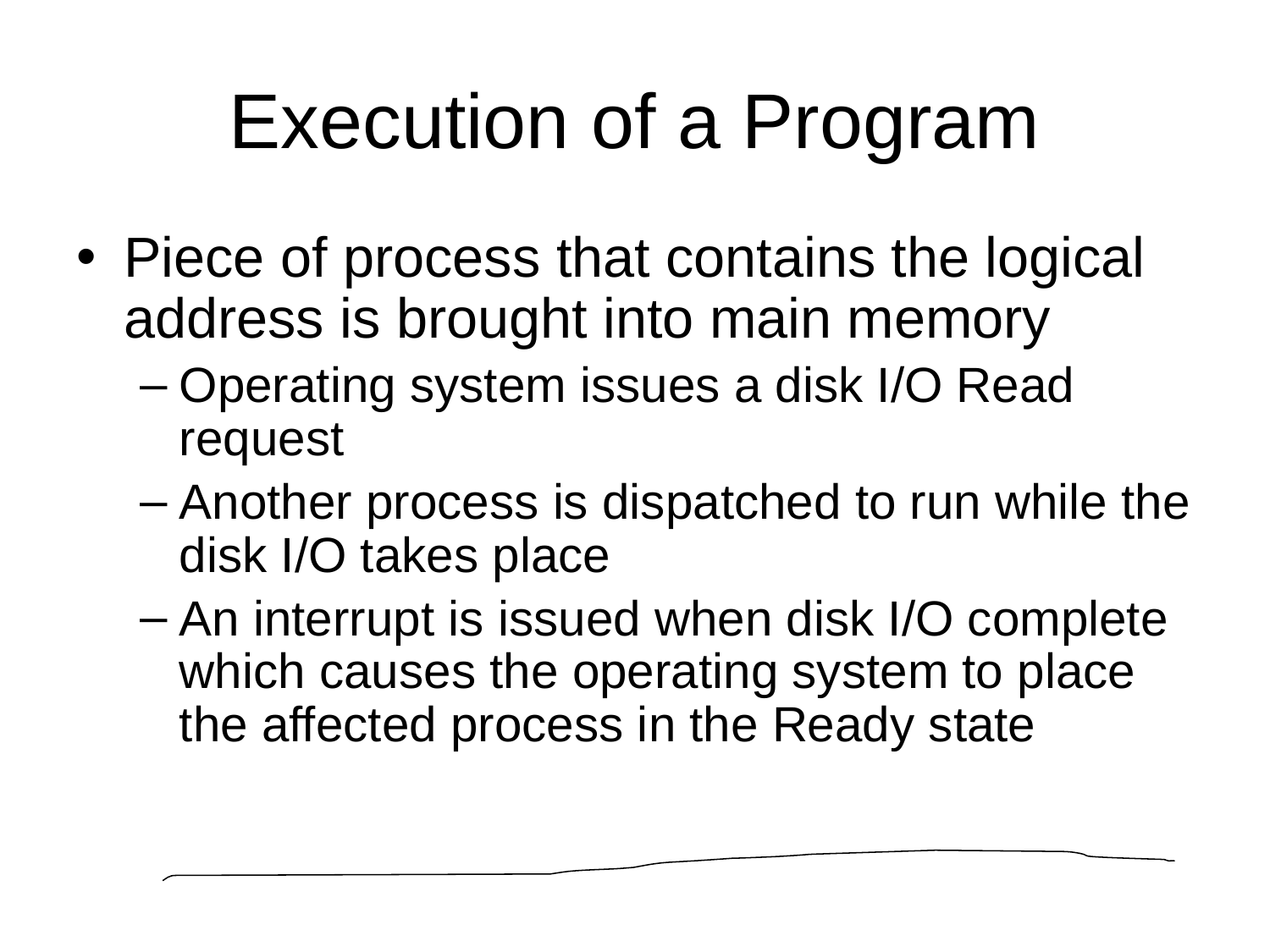

# Execution of a Program
Piece of process that contains the logical address is brought into main memory
Operating system issues a disk I/O Read request
Another process is dispatched to run while the disk I/O takes place
An interrupt is issued when disk I/O complete which causes the operating system to place the affected process in the Ready state